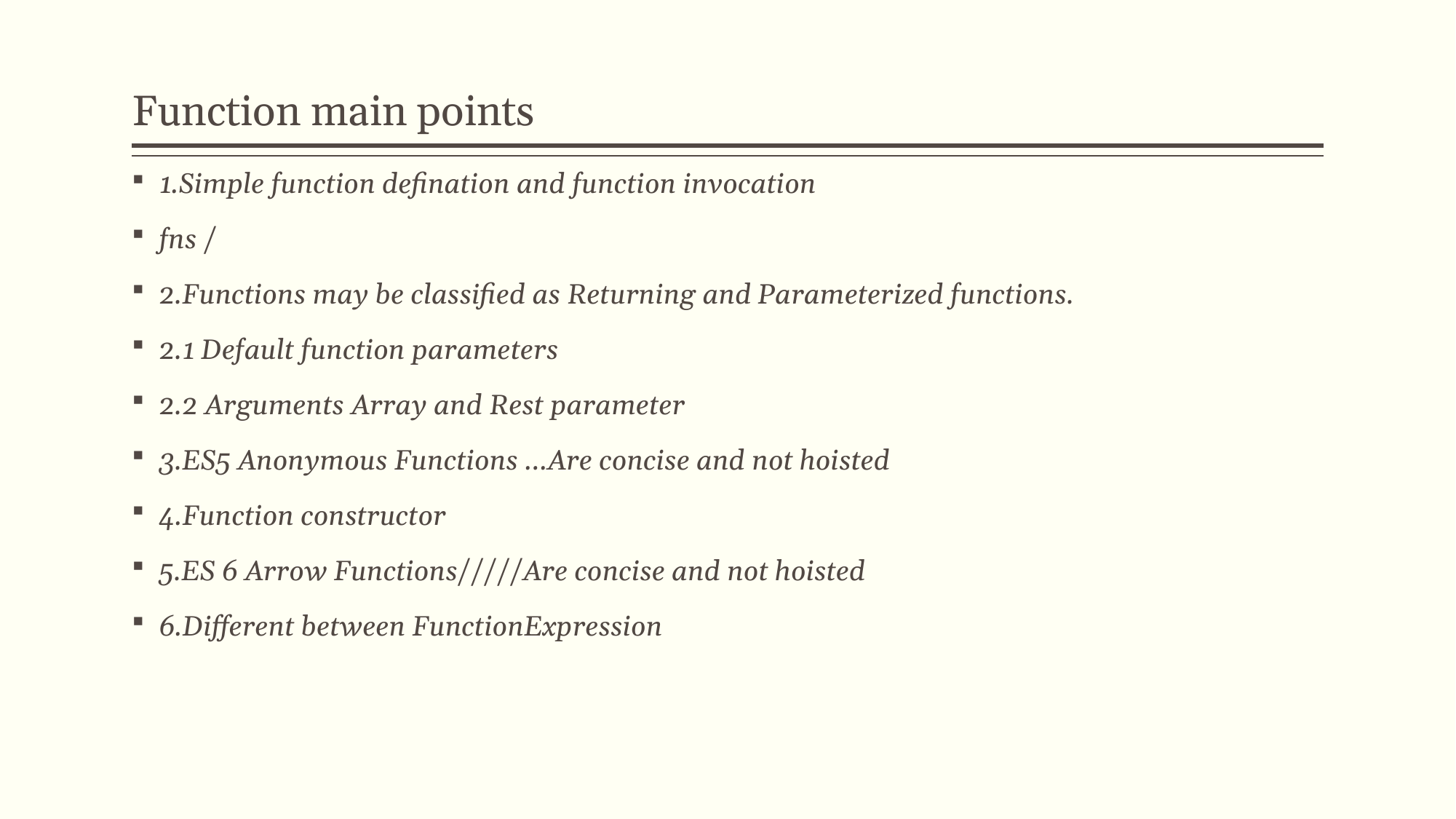

# Function main points
1.Simple function defination and function invocation
fns /
2.Functions may be classified as Returning and Parameterized functions.
2.1 Default function parameters
2.2 Arguments Array and Rest parameter
3.ES5 Anonymous Functions ...Are concise and not hoisted
4.Function constructor
5.ES 6 Arrow Functions/////Are concise and not hoisted
6.Different between FunctionExpression